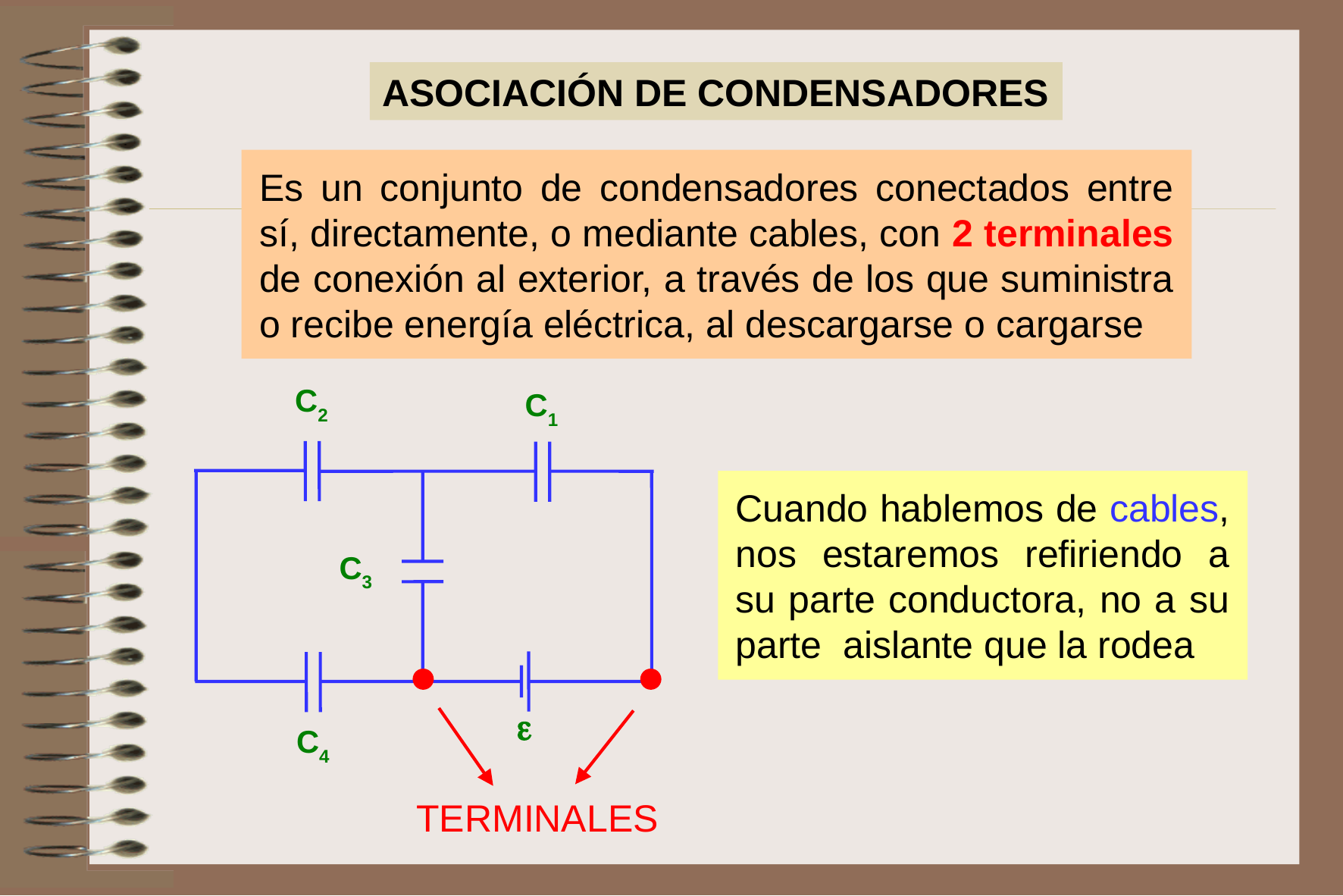

ASOCIACIÓN DE CONDENSADORES
Es un conjunto de condensadores conectados entre sí, directamente, o mediante cables, con 2 terminales de conexión al exterior, a través de los que suministra o recibe energía eléctrica, al descargarse o cargarse
C2
C1

C3

ε
C4
Cuando hablemos de cables, nos estaremos refiriendo a su parte conductora, no a su parte  aislante que la rodea

TERMINALES